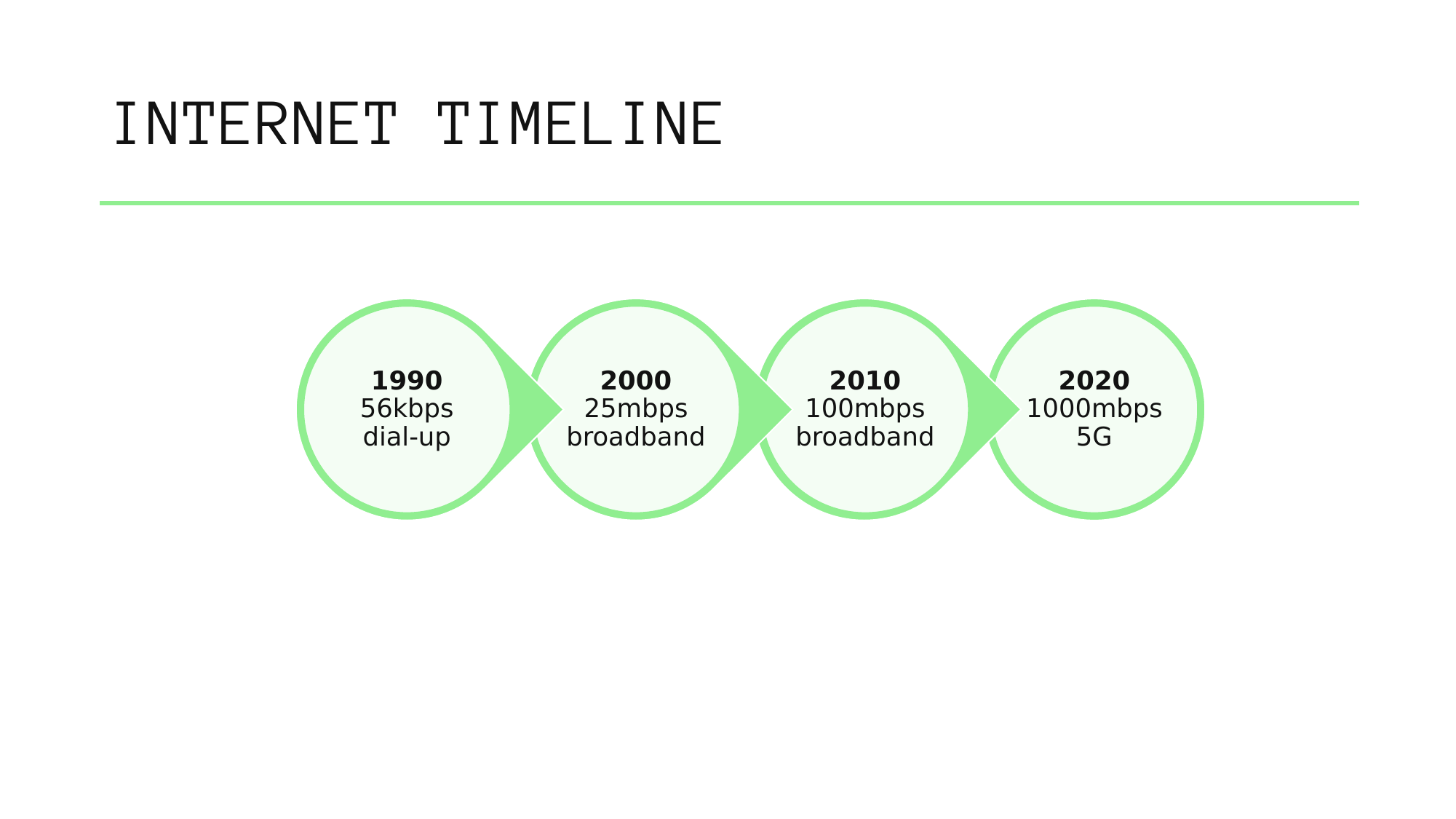

# INTERNET TIMELINE
2020
1000mbps
5G
2010
100mbps
broadband
2000
25mbps
broadband
1990
56kbps
dial-up